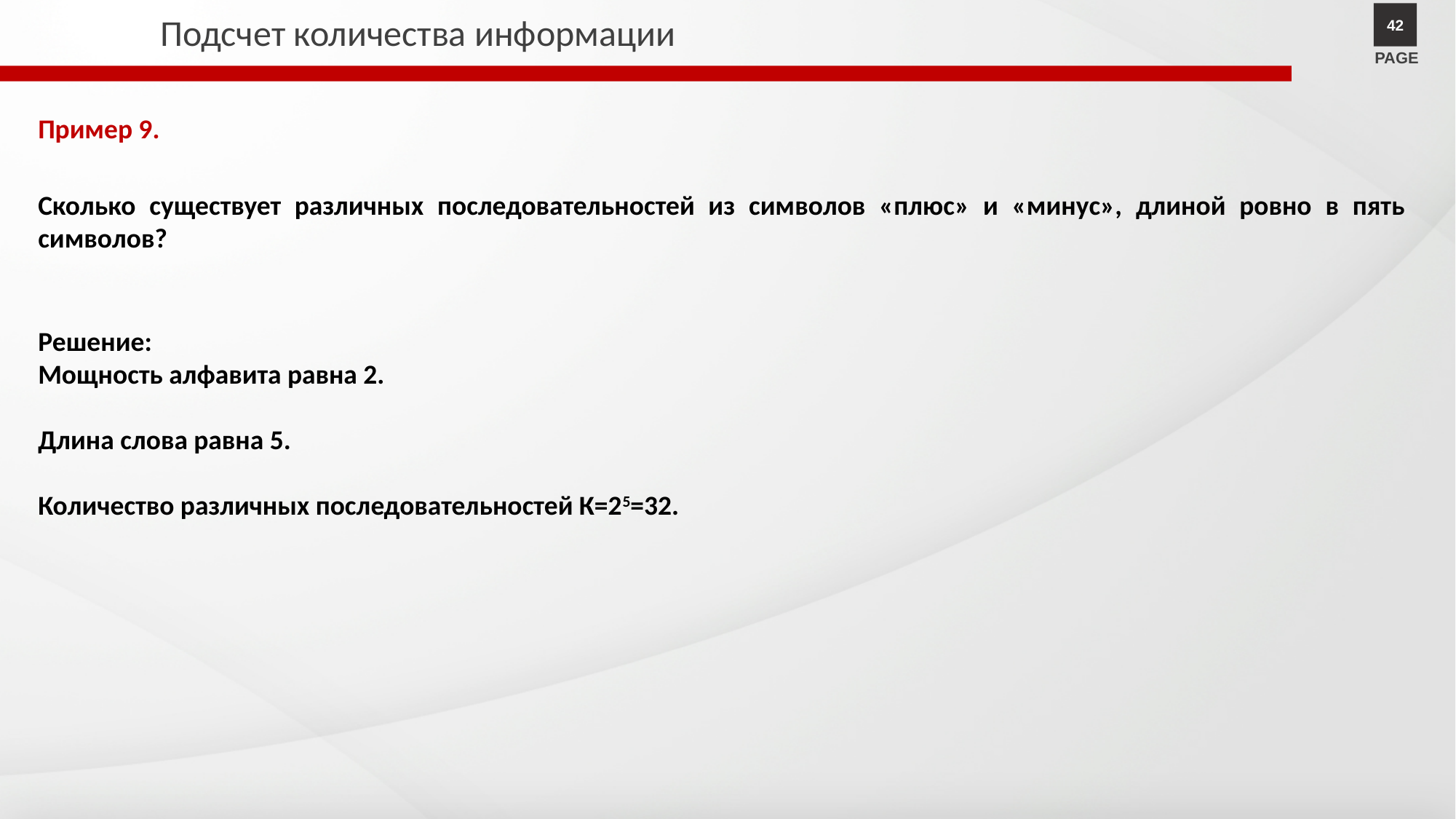

# Подсчет количества информации
42
PAGE

Пример 9.

Сколько существует различных последовательностей из символов «плюс» и «минус», длиной ровно в пять символов?
Решение:
Мощность алфавита равна 2.

Длина слова равна 5.

Количество различных последовательностей К=25=32.